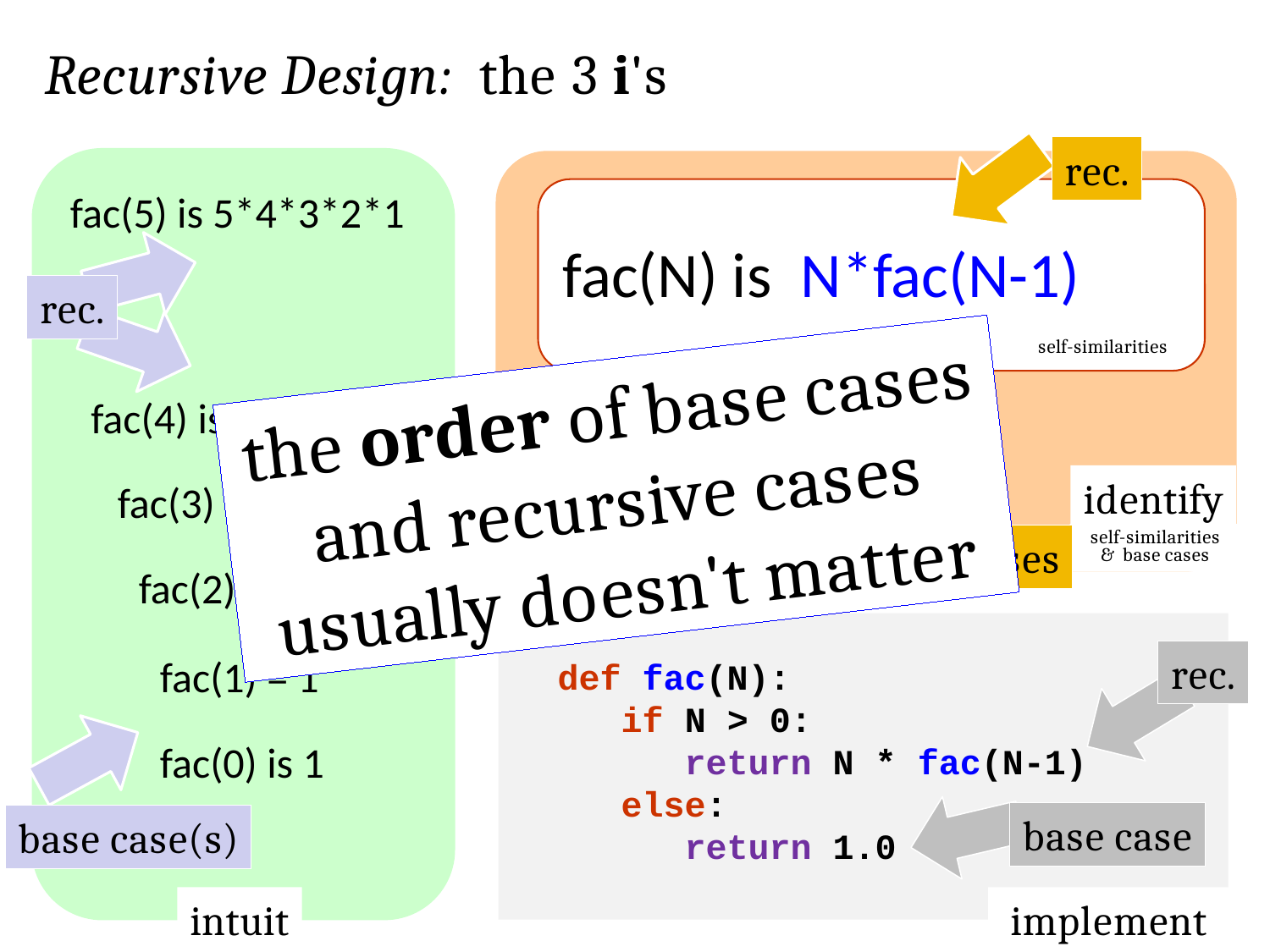

Recursive Design:  the 3 i's

rec.

fac(5) is 5*4*3*2*1

fac(N) is  N*fac(N-1)
rec.

self-similarities
the order of base cases and recursive cases usually doesn't matter
fac(4) is 4*3*2*1
identify
fac(3) = 3*2*1

self-similarities &  base cases
base cases
base cases
fac(2) = 2*1

rec.
fac(1) = 1
def fac(N):
   if N > 0:
      return N * fac(N-1)
   else:
      return 1.0

fac(0) is 1

base case
base case(s)
intuit
 implement